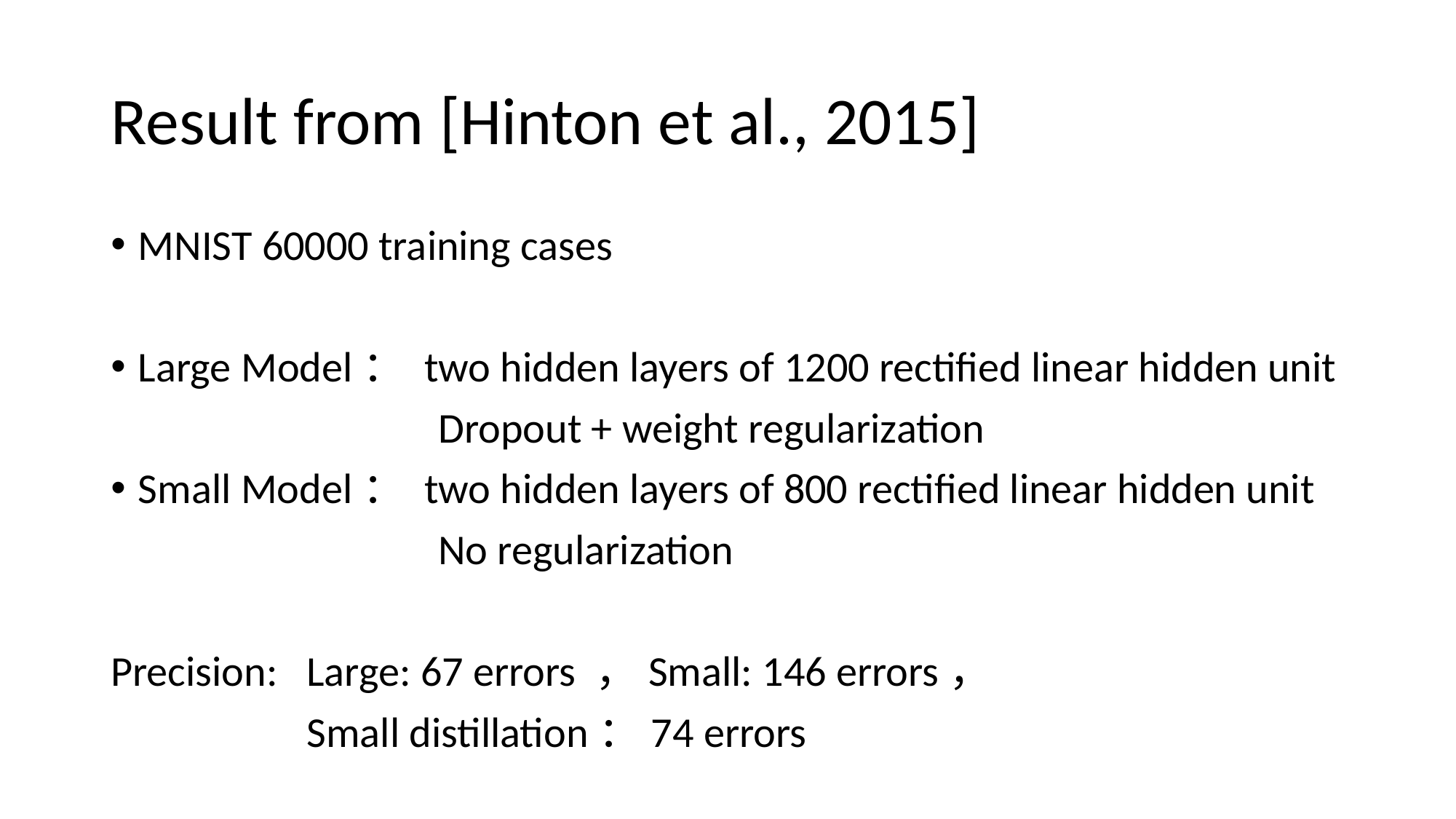

# Result from [Hinton et al., 2015]
MNIST 60000 training cases

Large Model： two hidden layers of 1200 rectified linear hidden unit
			Dropout + weight regularization
Small Model： two hidden layers of 800 rectified linear hidden unit
 			No regularization

Precision:   Large: 67 errors ，Small: 146 errors，
	         Small distillation：74 errors